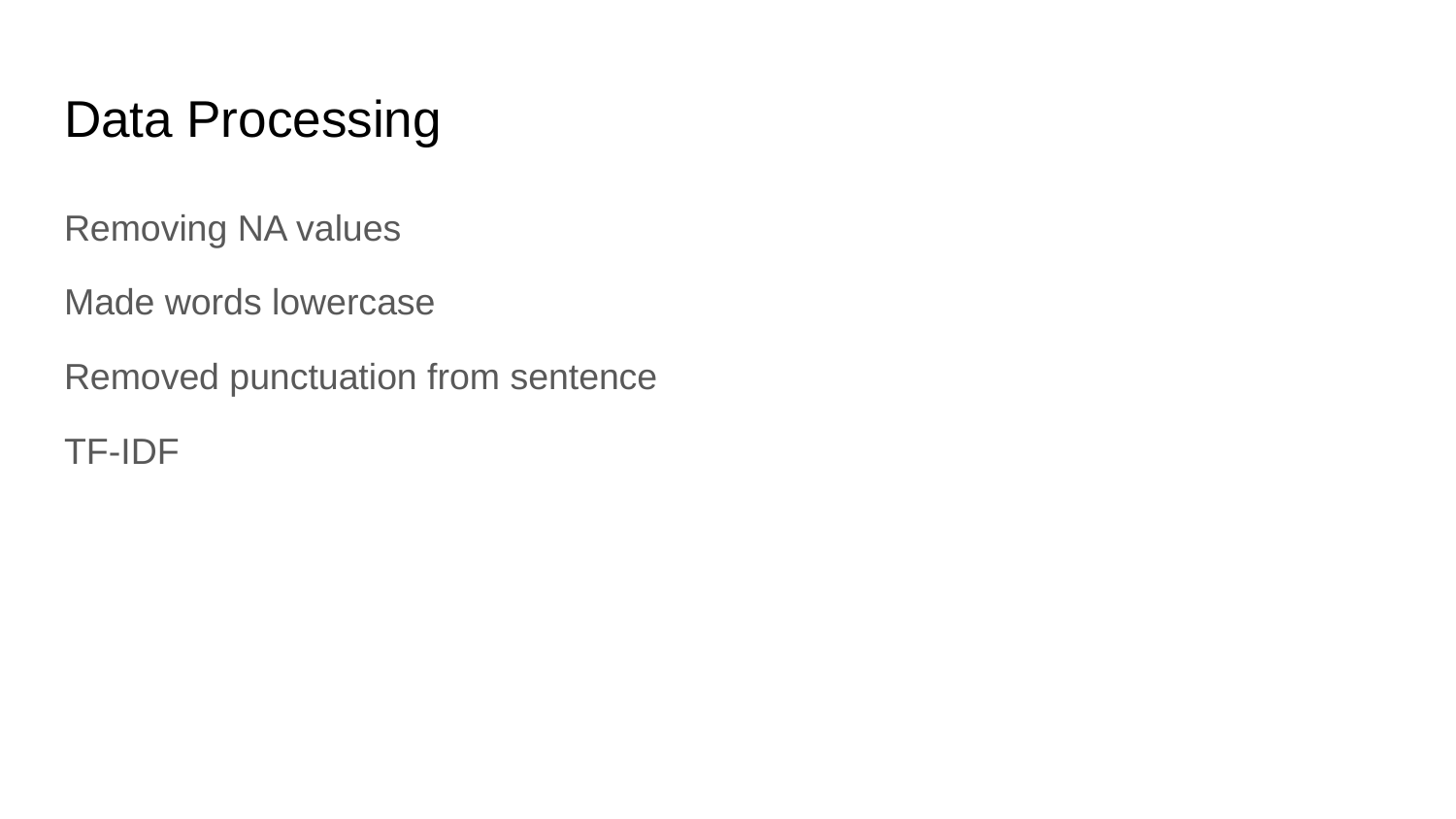

# Data Processing
Removing NA values
Made words lowercase
Removed punctuation from sentence
TF-IDF